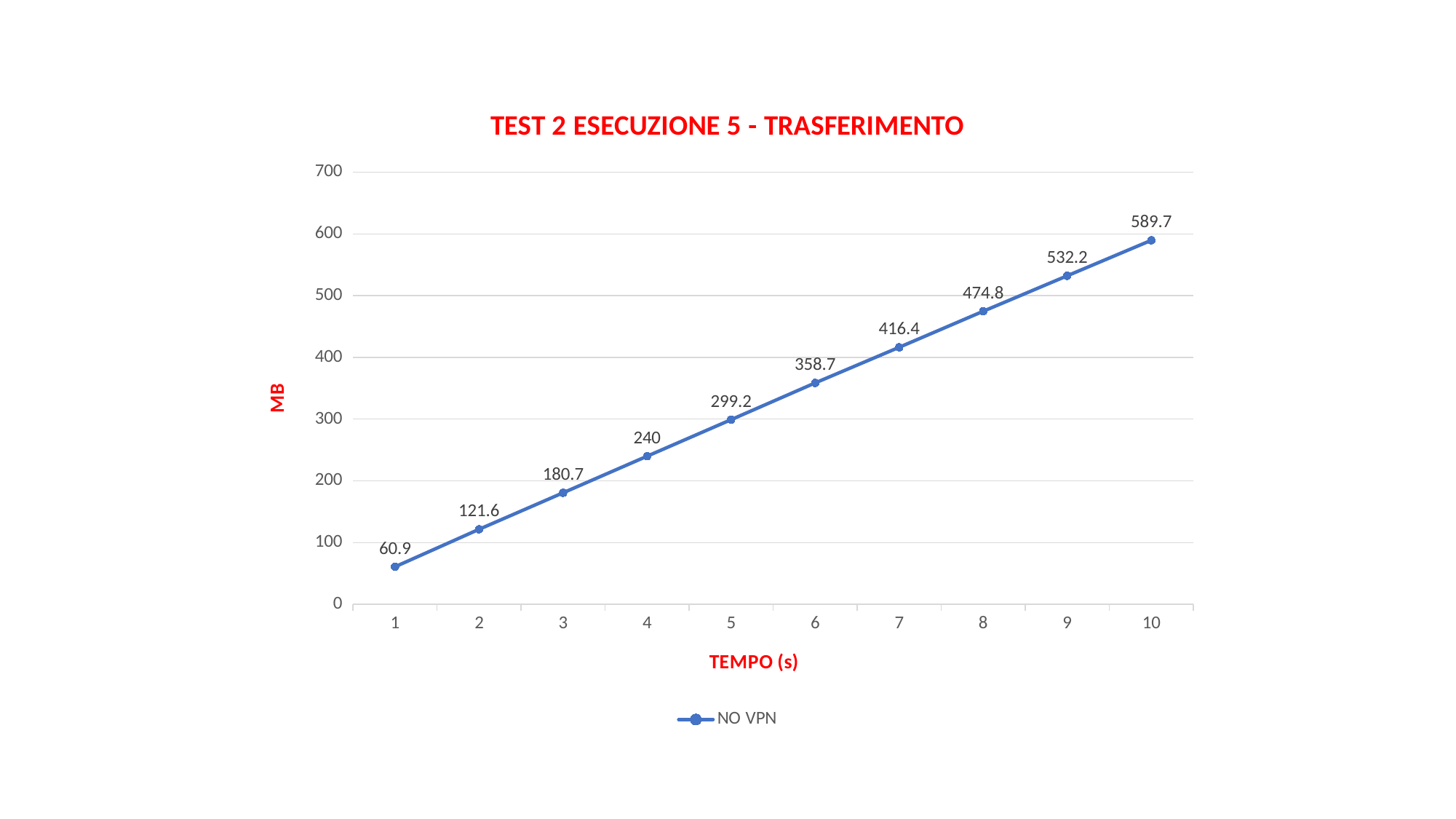

### Chart: TEST 2 ESECUZIONE 5 - TRASFERIMENTO

| Category | NO VPN |
|---|---|
| 1 | 60.9 |
| 2 | 121.6 |
| 3 | 180.7 |
| 4 | 240.0 |
| 5 | 299.2 |
| 6 | 358.7 |
| 7 | 416.4 |
| 8 | 474.79999999999995 |
| 9 | 532.2 |
| 10 | 589.7 |